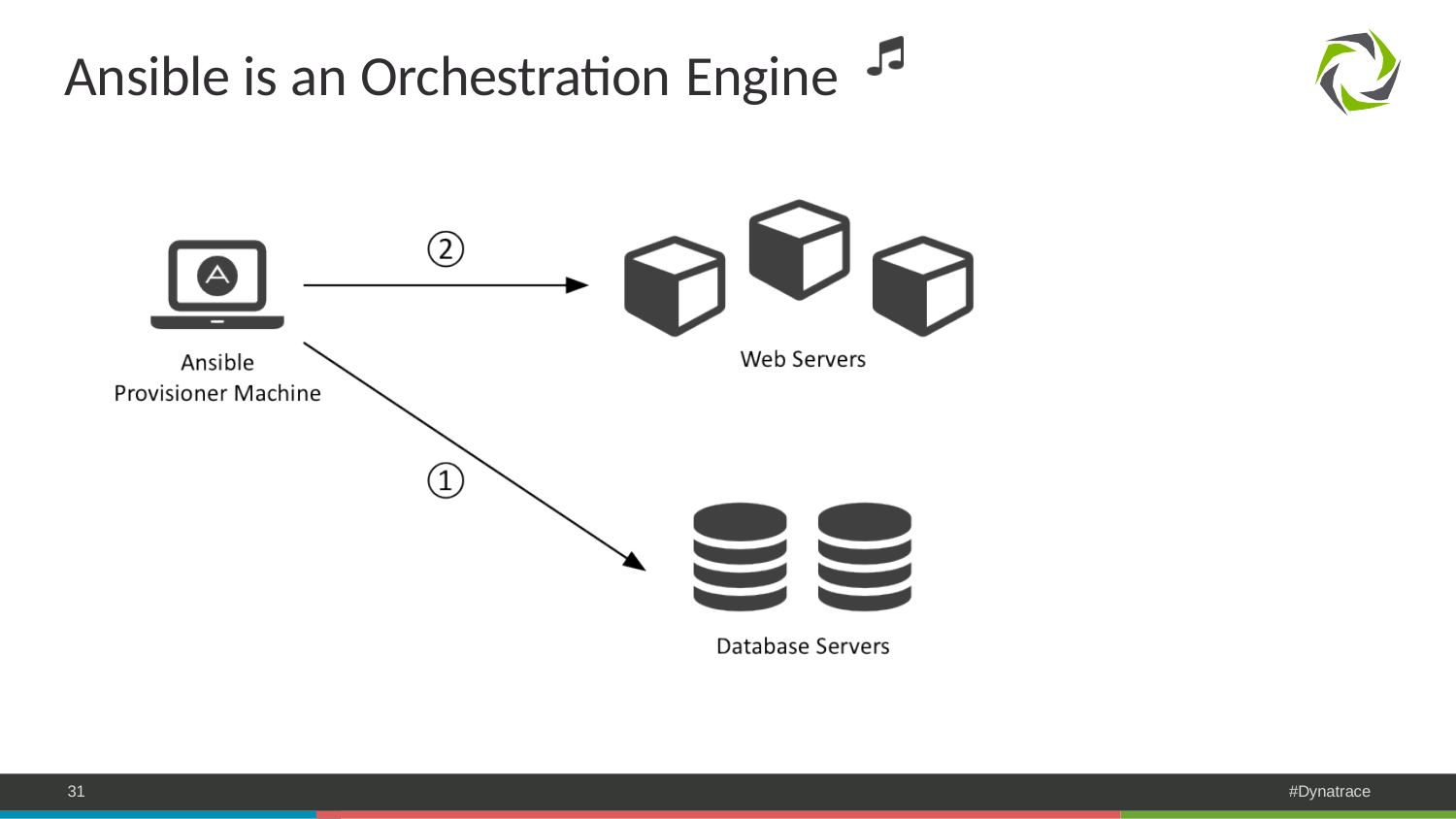

# Ansible is an Orchestration Engine

31
#Dynatrace